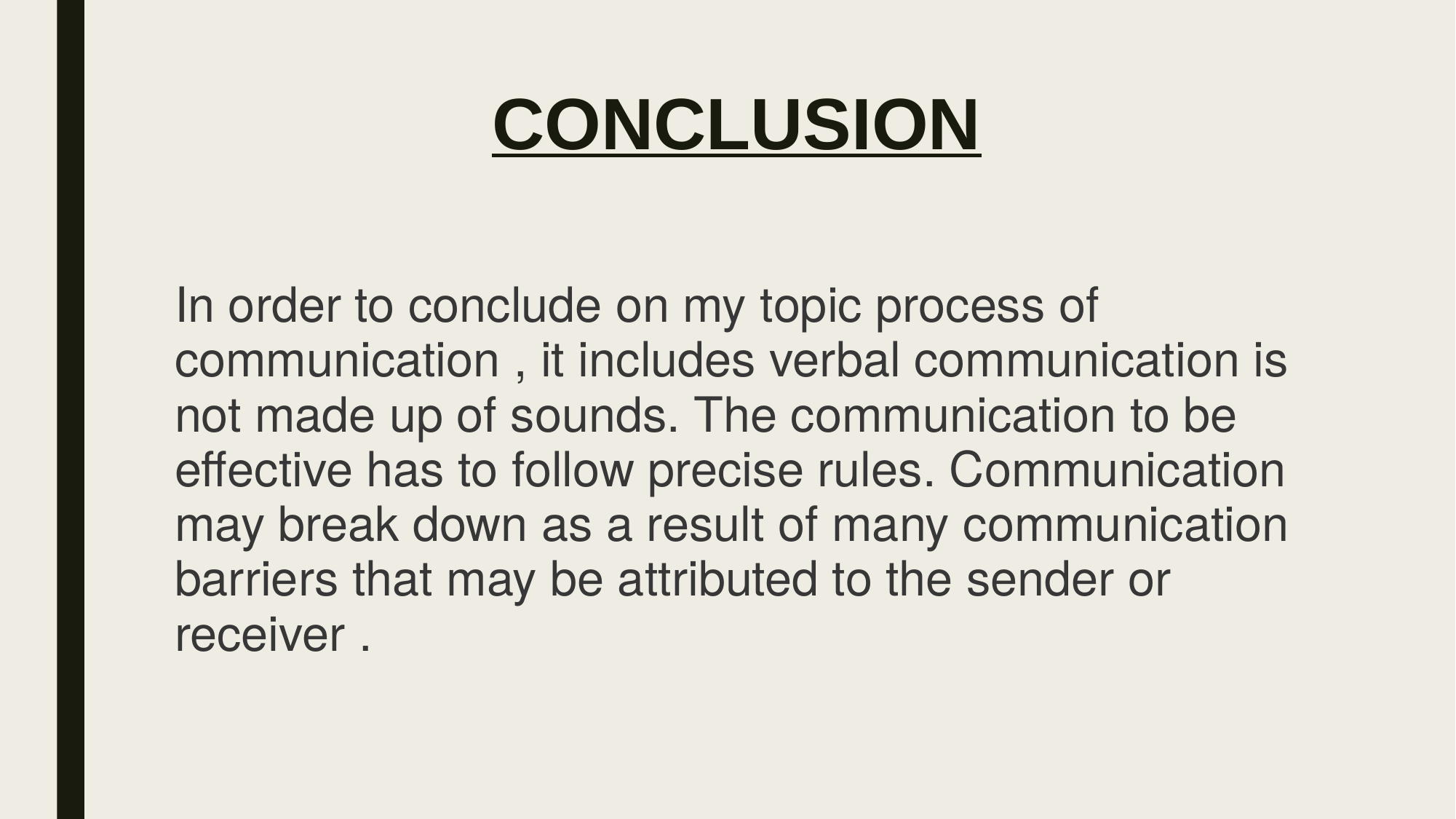

# CONCLUSION
In order to conclude on my topic process of communication , it includes verbal communication is not made up of sounds. The communication to be effective has to follow precise rules. Communication may break down as a result of many communication barriers that may be attributed to the sender or receiver .